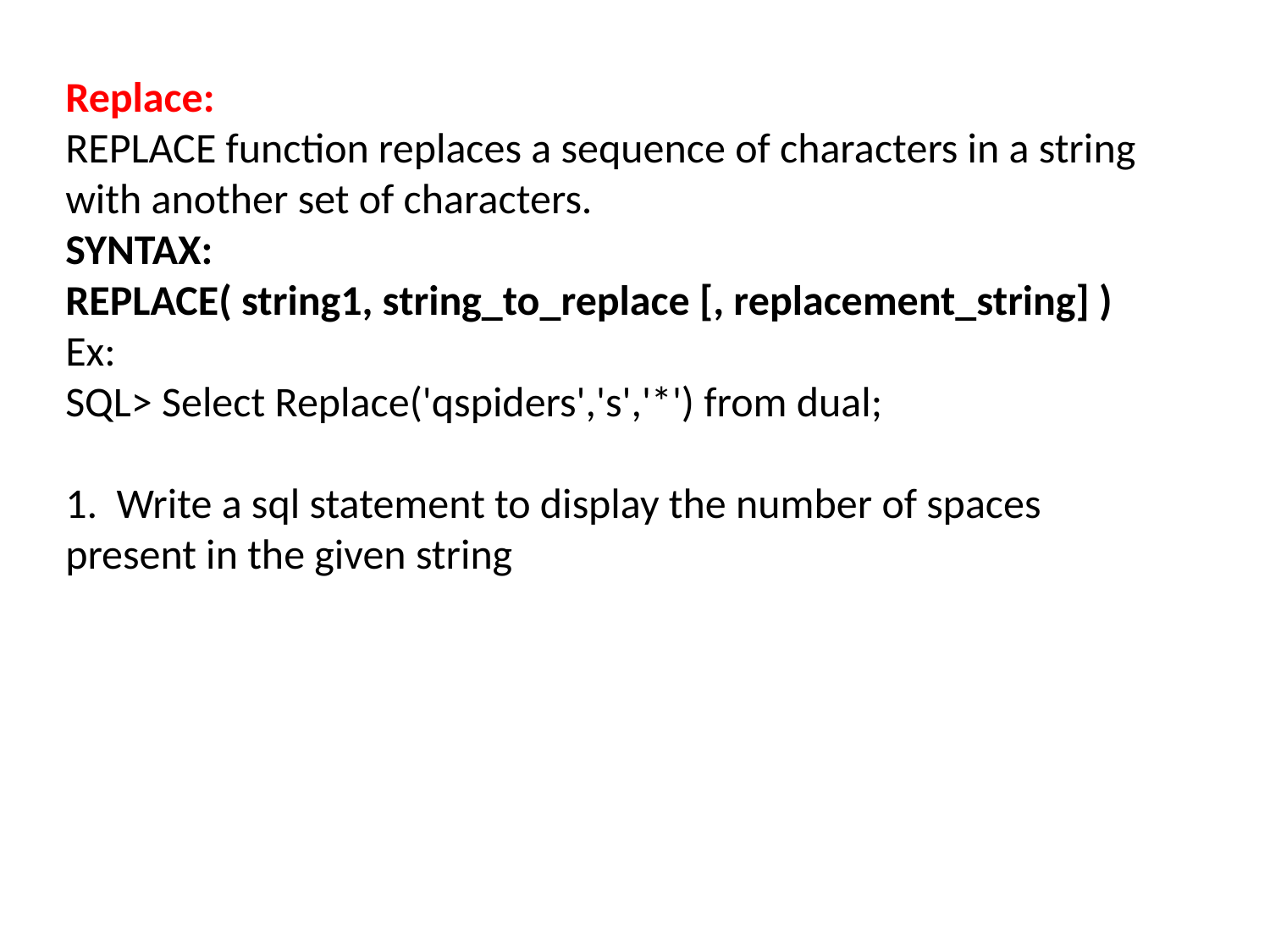

Replace:
REPLACE function replaces a sequence of characters in a string with another set of characters.
SYNTAX:
REPLACE( string1, string_to_replace [, replacement_string] )
Ex:
SQL> Select Replace('qspiders','s','*') from dual;

1.  Write a sql statement to display the number of spaces present in the given string